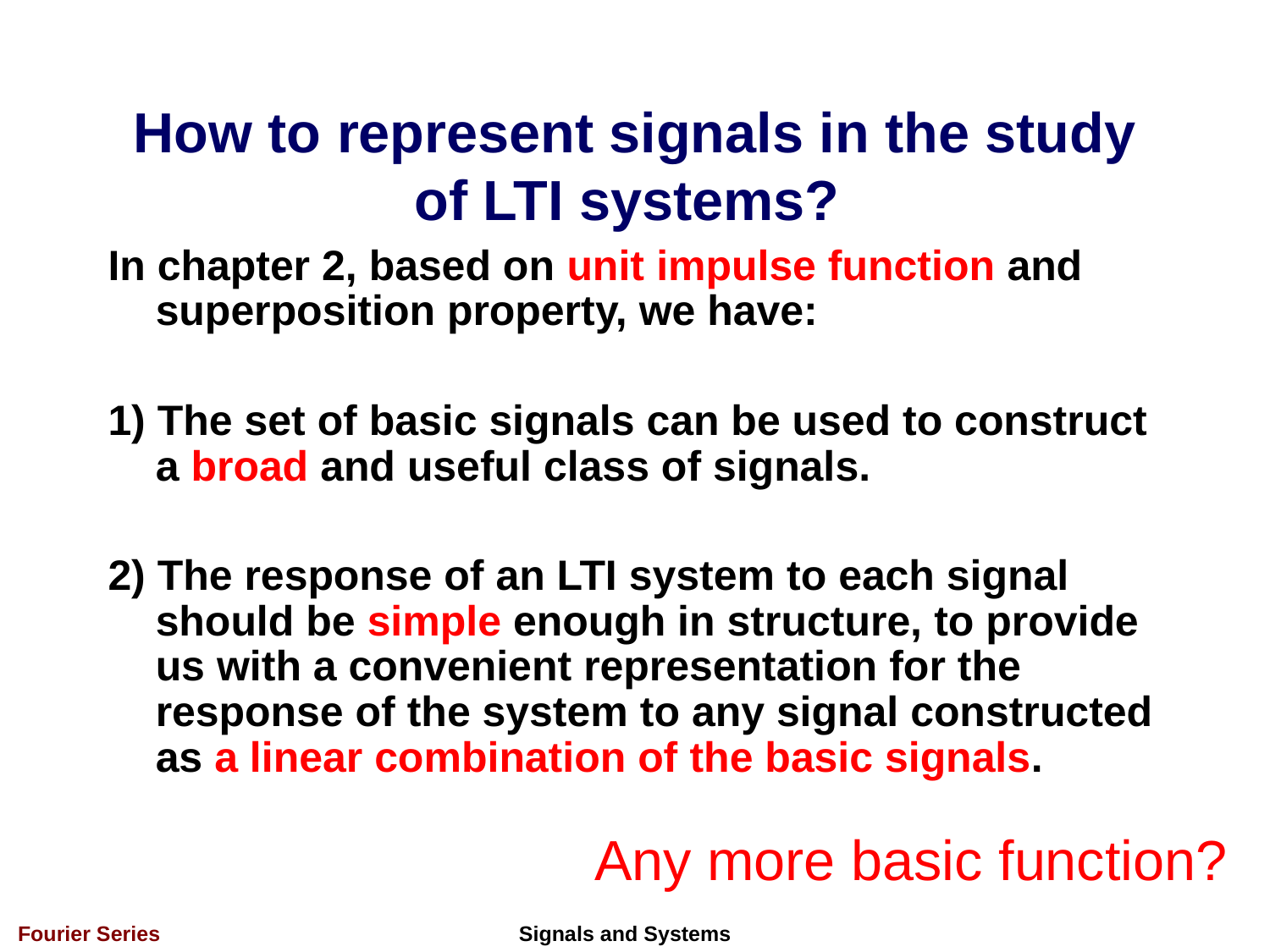

21
# How to represent signals in the study of LTI systems?
In chapter 2, based on unit impulse function and superposition property, we have:
1) The set of basic signals can be used to construct a broad and useful class of signals.
2) The response of an LTI system to each signal should be simple enough in structure, to provide us with a convenient representation for the response of the system to any signal constructed as a linear combination of the basic signals.
Any more basic function?